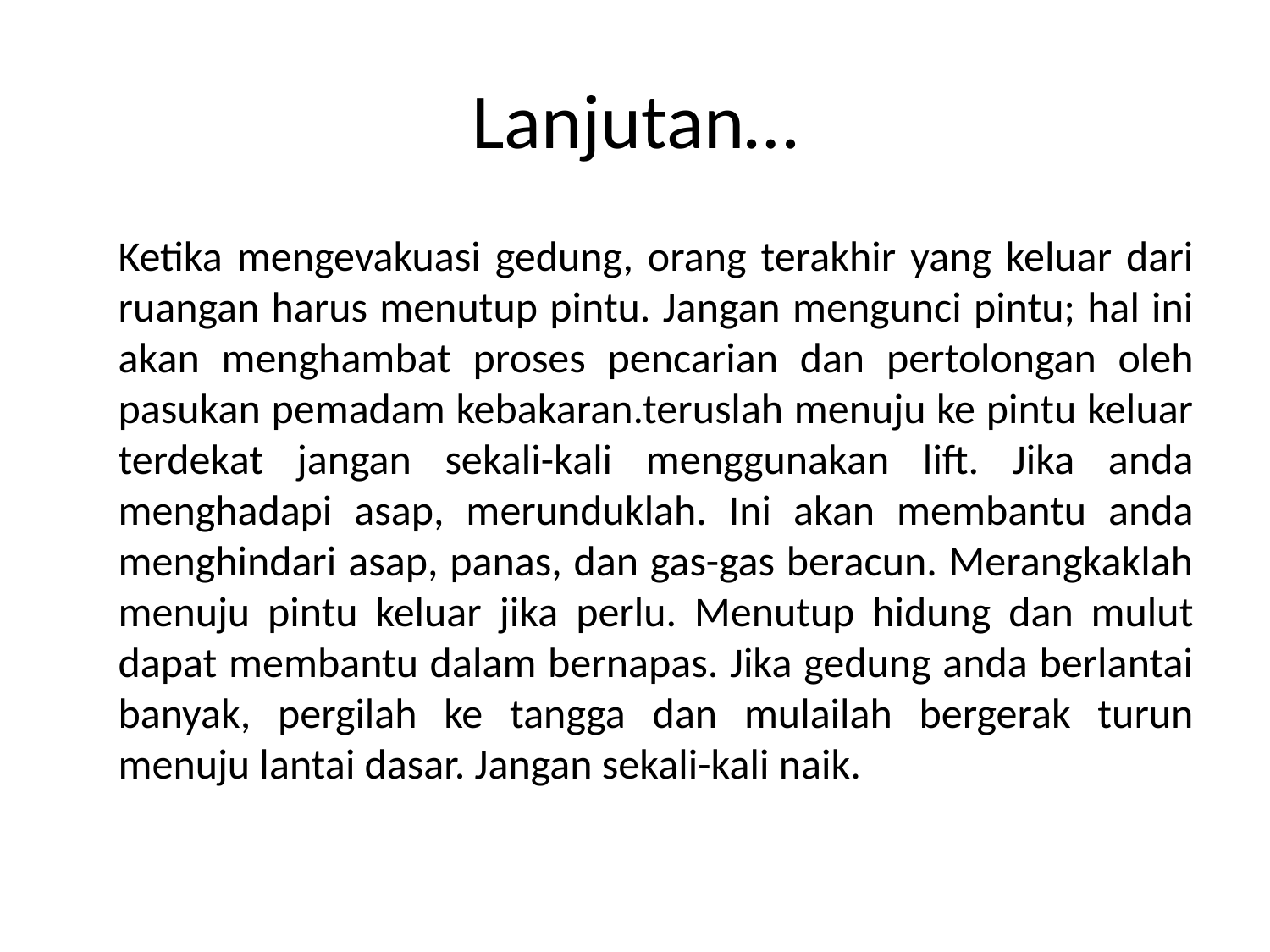

# Lanjutan…
	Ketika mengevakuasi gedung, orang terakhir yang keluar dari ruangan harus menutup pintu. Jangan mengunci pintu; hal ini akan menghambat proses pencarian dan pertolongan oleh pasukan pemadam kebakaran.teruslah menuju ke pintu keluar terdekat jangan sekali-kali menggunakan lift. Jika anda menghadapi asap, merunduklah. Ini akan membantu anda menghindari asap, panas, dan gas-gas beracun. Merangkaklah menuju pintu keluar jika perlu. Menutup hidung dan mulut dapat membantu dalam bernapas. Jika gedung anda berlantai banyak, pergilah ke tangga dan mulailah bergerak turun menuju lantai dasar. Jangan sekali-kali naik.